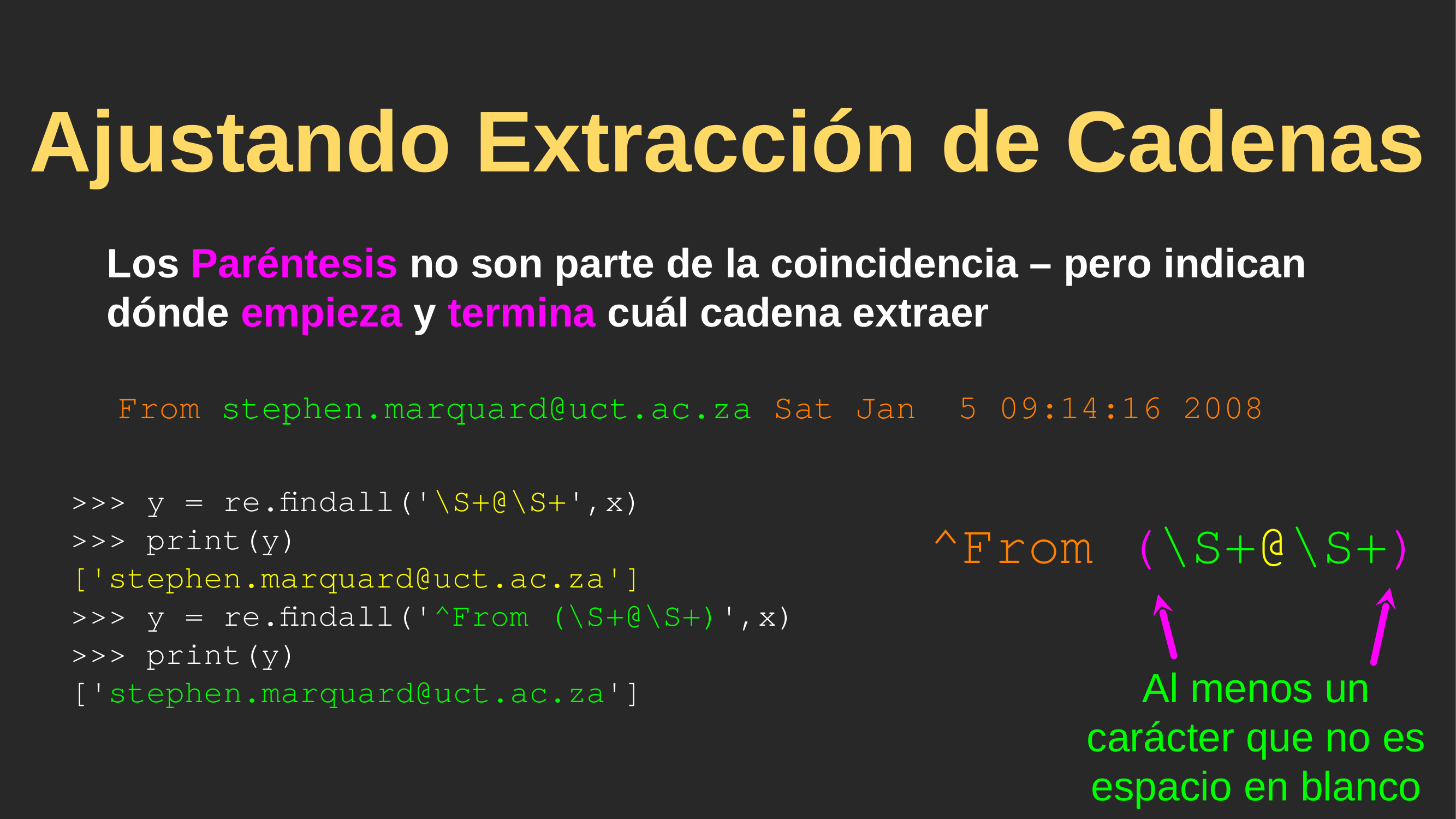

# Ajustando Extracción de Cadenas
Los Paréntesis no son parte de la coincidencia – pero indican dónde empieza y termina cuál cadena extraer
From stephen.marquard@uct.ac.za Sat Jan  5 09:14:16 2008
>>> y = re.findall('\S+@\S+',x)
>>> print(y)
['stephen.marquard@uct.ac.za']
>>> y = re.findall('^From (\S+@\S+)',x)
>>> print(y)
['stephen.marquard@uct.ac.za']
^From (\S+@\S+)
Al menos un carácter que no es espacio en blanco